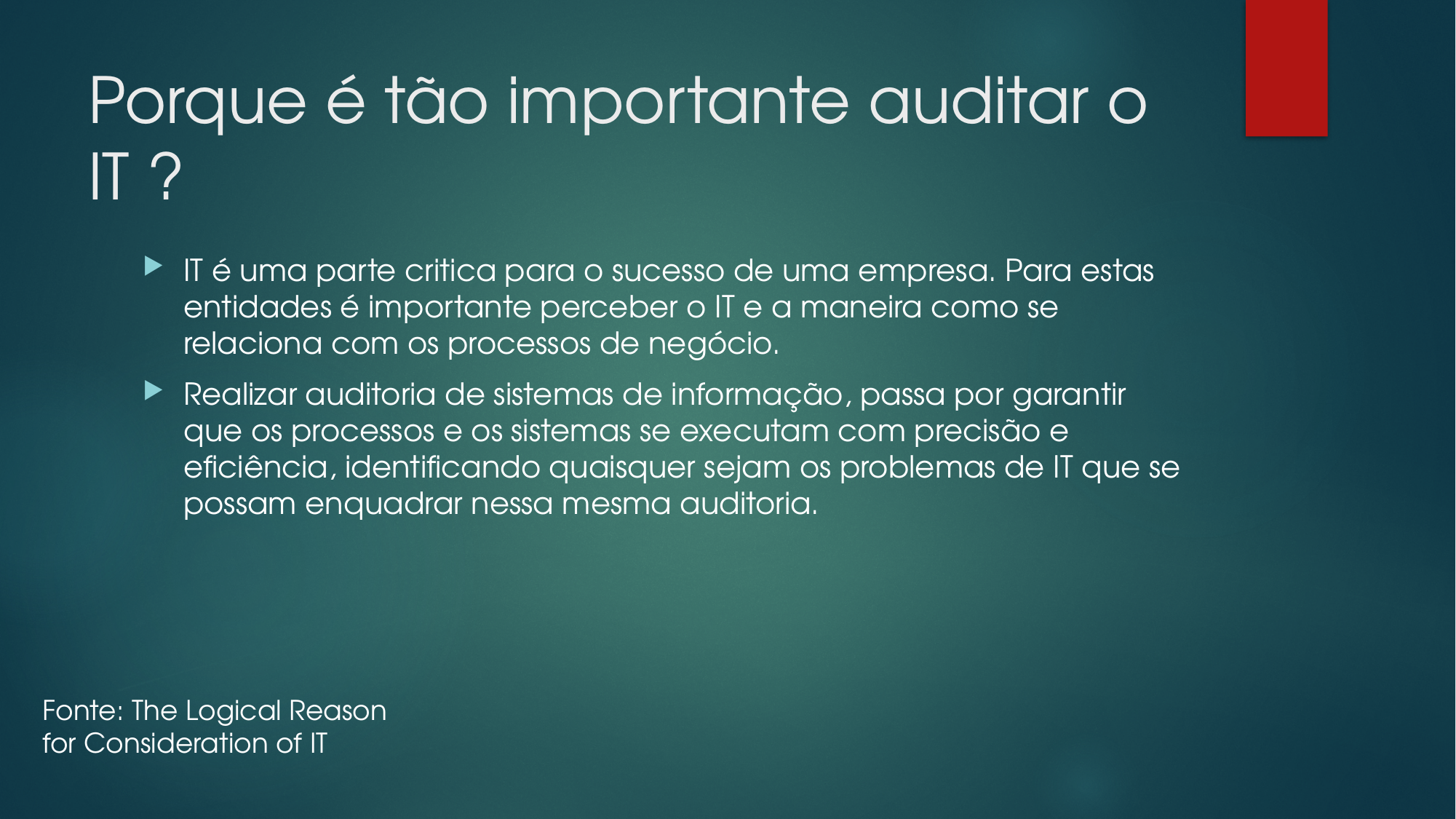

# Porque é tão importante auditar o IT ?
IT é uma parte critica para o sucesso de uma empresa. Para estas entidades é importante perceber o IT e a maneira como se relaciona com os processos de negócio.
Realizar auditoria de sistemas de informação, passa por garantir que os processos e os sistemas se executam com precisão e eficiência, identificando quaisquer sejam os problemas de IT que se possam enquadrar nessa mesma auditoria.
Fonte: The Logical Reason for Consideration of IT